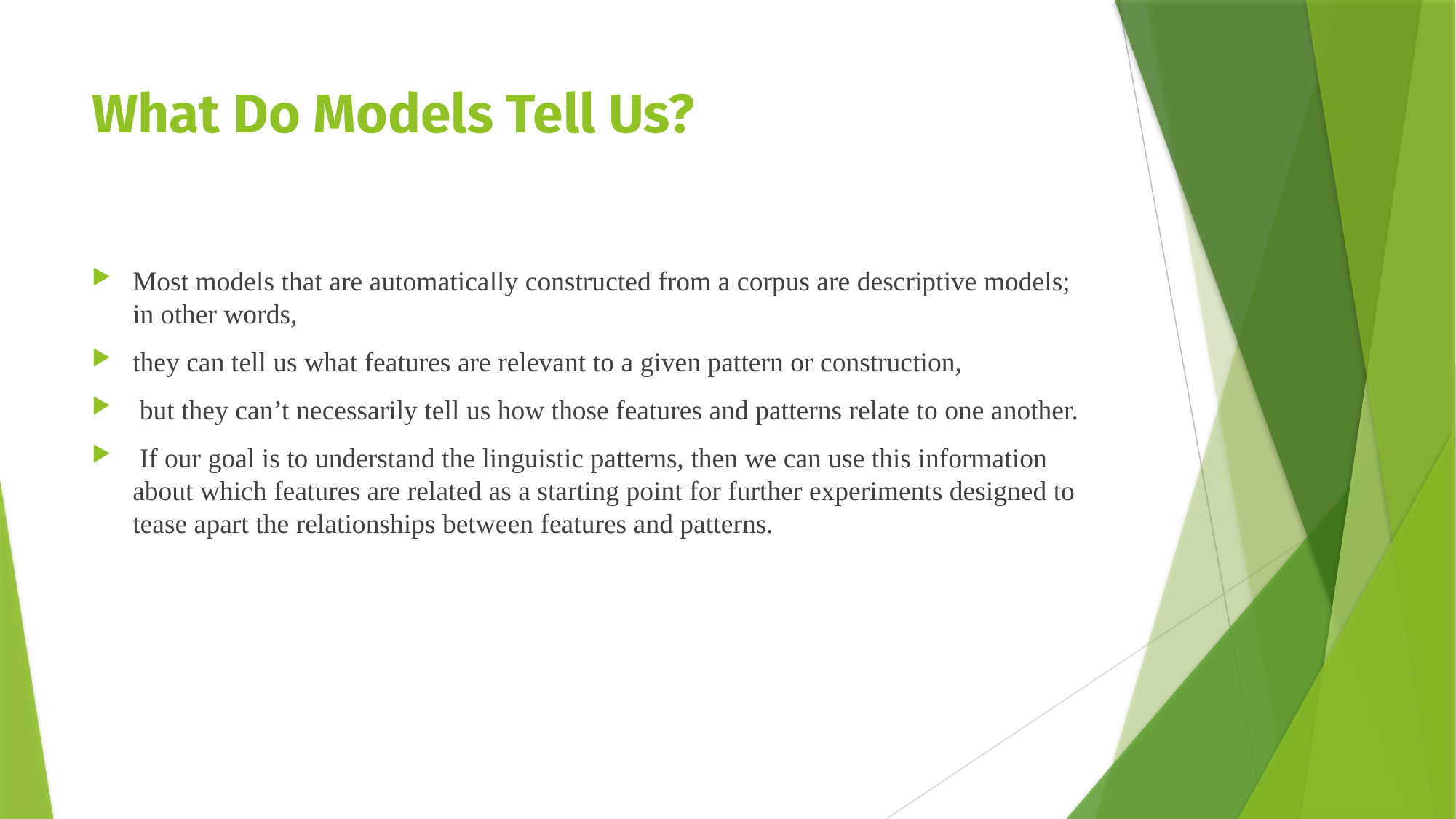

# What Do Models Tell Us?
Most models that are automatically constructed from a corpus are descriptive models; in other words,
they can tell us what features are relevant to a given pattern or construction,
 but they can’t necessarily tell us how those features and patterns relate to one another.
 If our goal is to understand the linguistic patterns, then we can use this information about which features are related as a starting point for further experiments designed to tease apart the relationships between features and patterns.